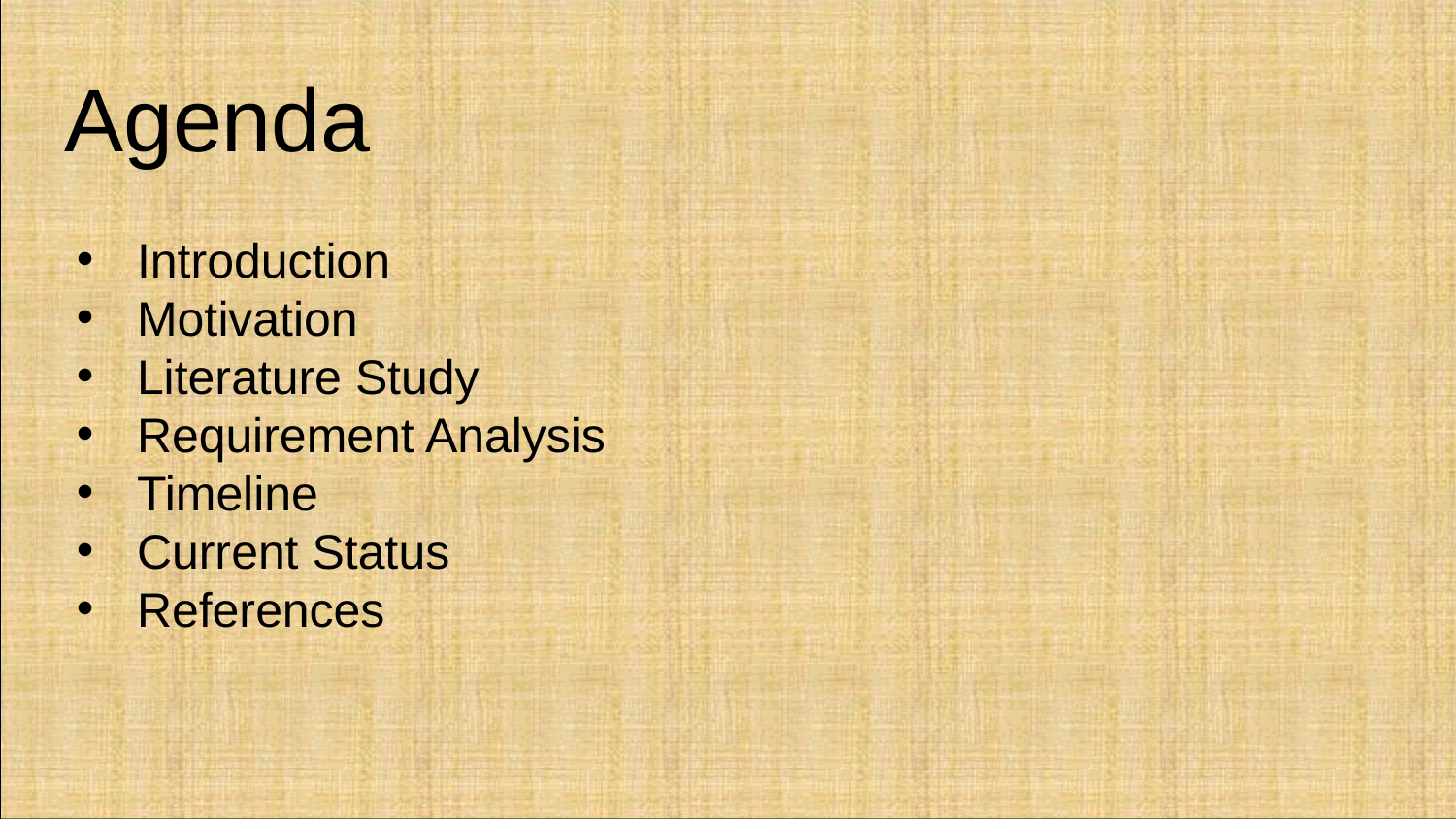

# Agenda
Introduction
Motivation
Literature Study
Requirement Analysis
Timeline
Current Status
References